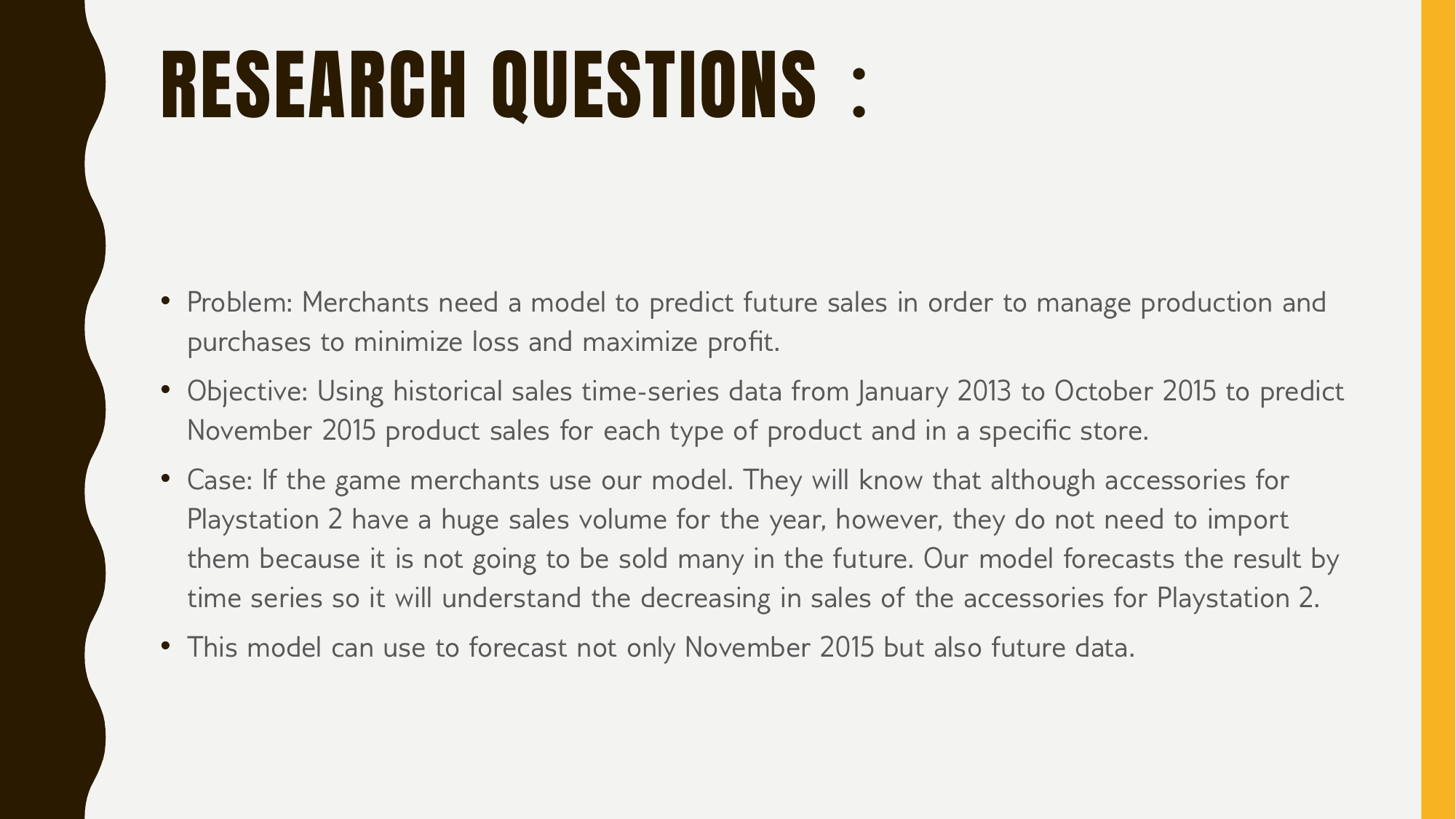

# Research QuestionS：
Problem: Merchants need a model to predict future sales in order to manage production and purchases to minimize loss and maximize profit.
Objective: Using historical sales time-series data from January 2013 to October 2015 to predict November 2015 product sales for each type of product and in a specific store.
Case: If the game merchants use our model. They will know that although accessories for Playstation 2 have a huge sales volume for the year, however, they do not need to import them because it is not going to be sold many in the future. Our model forecasts the result by time series so it will understand the decreasing in sales of the accessories for Playstation 2.
This model can use to forecast not only November 2015 but also future data.